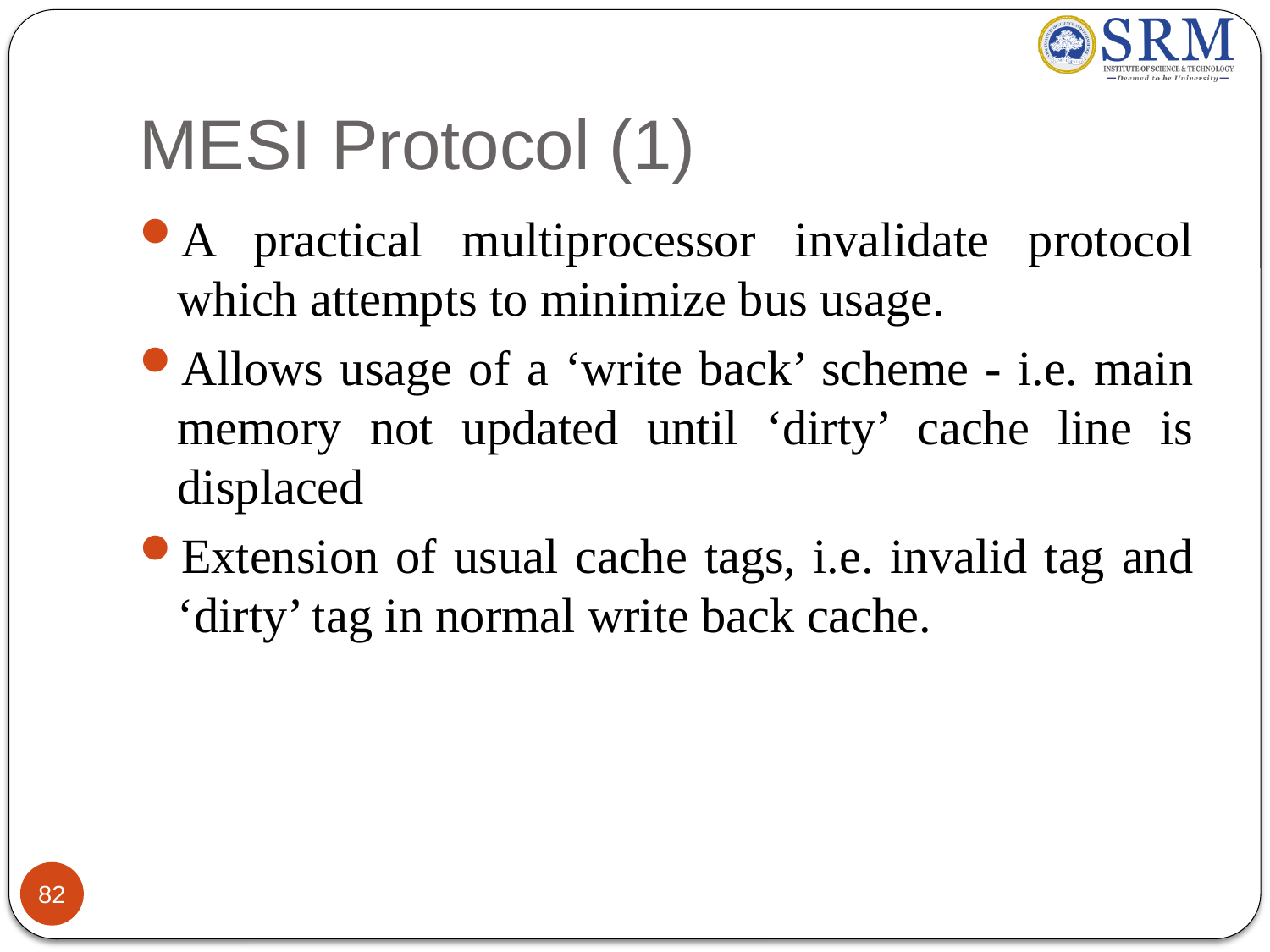

# MESI Protocol (1)
A practical multiprocessor invalidate protocol which attempts to minimize bus usage.
Allows usage of a ‘write back’ scheme - i.e. main memory not updated until ‘dirty’ cache line is displaced
Extension of usual cache tags, i.e. invalid tag and ‘dirty’ tag in normal write back cache.
82